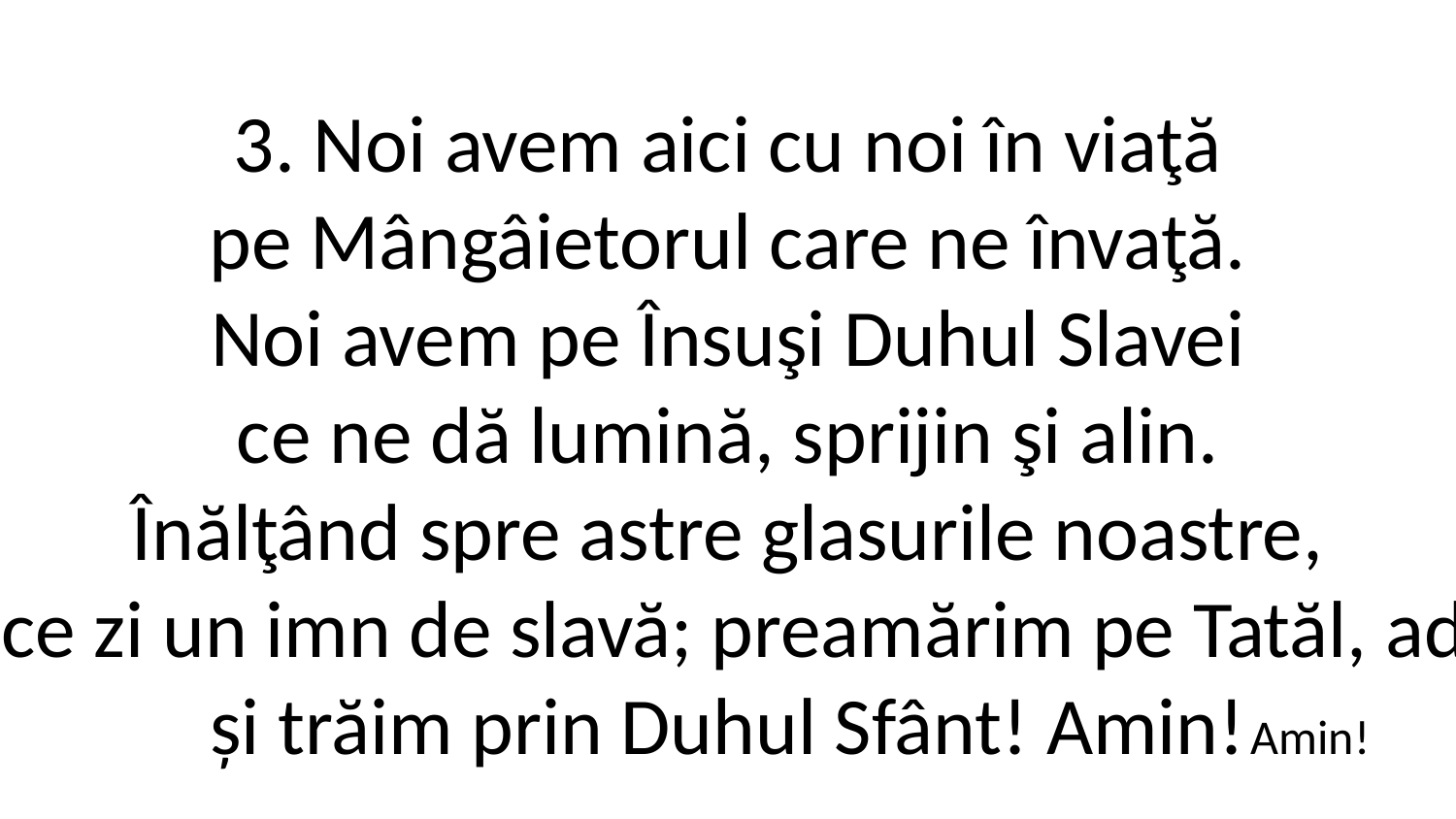

3. Noi avem aici cu noi în viaţă
pe Mângâietorul care ne învaţă.
Noi avem pe Însuşi Duhul Slavei
ce ne dă lumină, sprijin şi alin.
Înălţând spre astre glasurile noastre,
făurind în orice zi un imn de slavă; preamărim pe Tatăl, adorăm pe Fiul
și trăim prin Duhul Sfânt! Amin!

Amin!